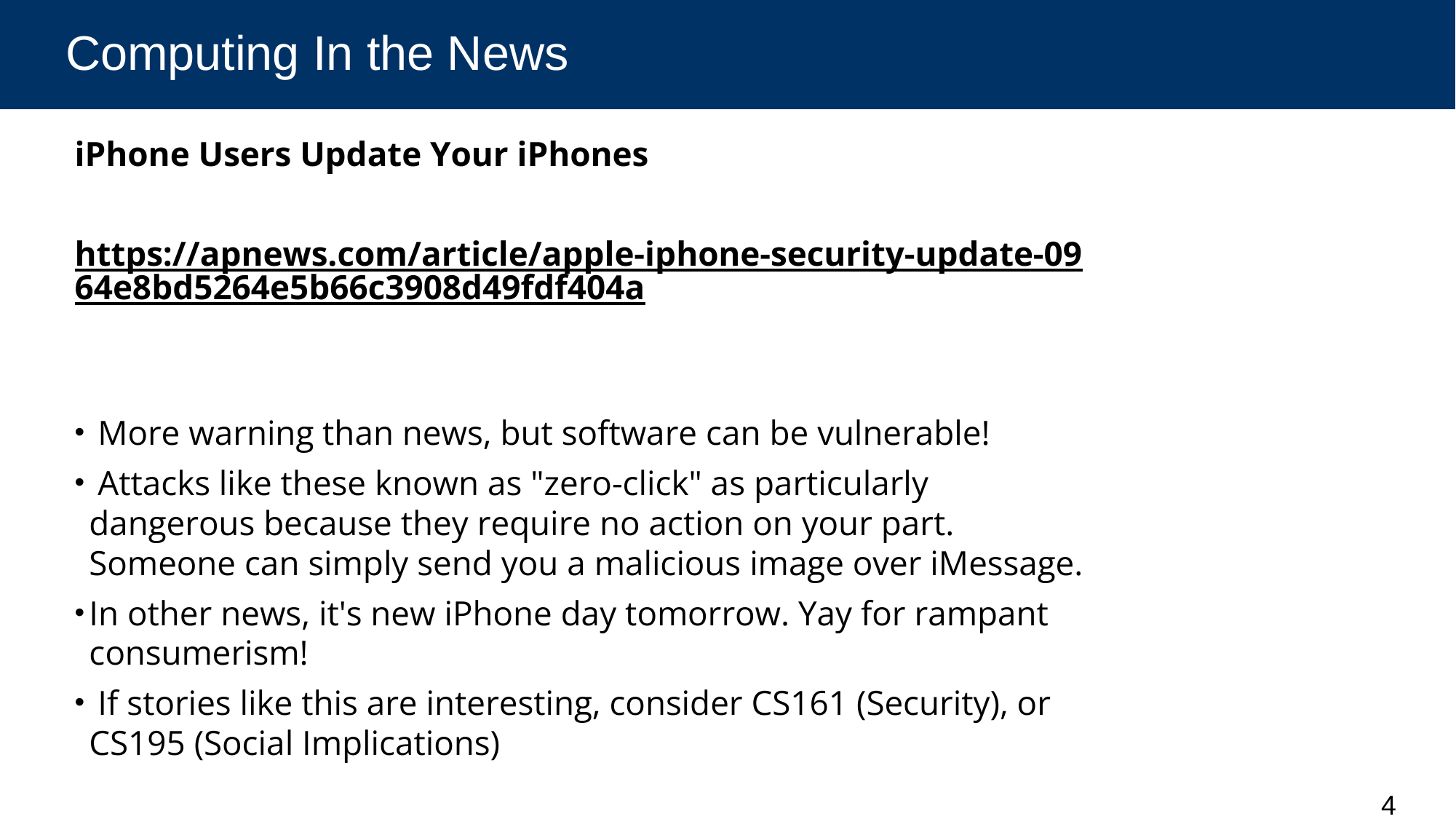

# Computing In the News
iPhone Users Update Your iPhones

https://apnews.com/article/apple-iphone-security-update-0964e8bd5264e5b66c3908d49fdf404a

 More warning than news, but software can be vulnerable!
 Attacks like these known as "zero-click" as particularly dangerous because they require no action on your part. Someone can simply send you a malicious image over iMessage.
In other news, it's new iPhone day tomorrow. Yay for rampant consumerism!
 If stories like this are interesting, consider CS161 (Security), or CS195 (Social Implications)
4